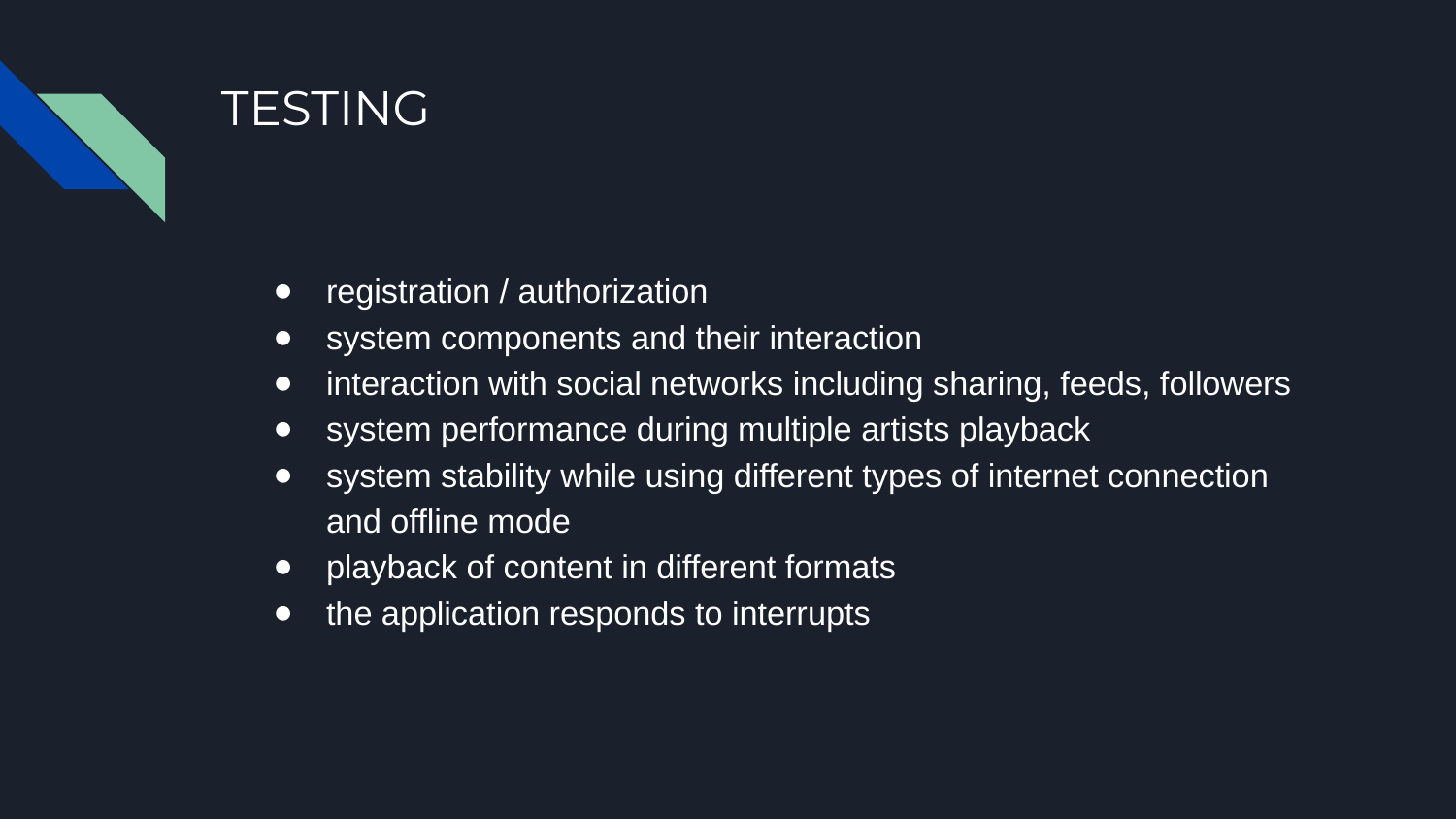

# TESTING
registration / authorization
system components and their interaction
interaction with social networks including sharing, feeds, followers
system performance during multiple artists playback
system stability while using different types of internet connection and offline mode
playback of content in different formats
the application responds to interrupts